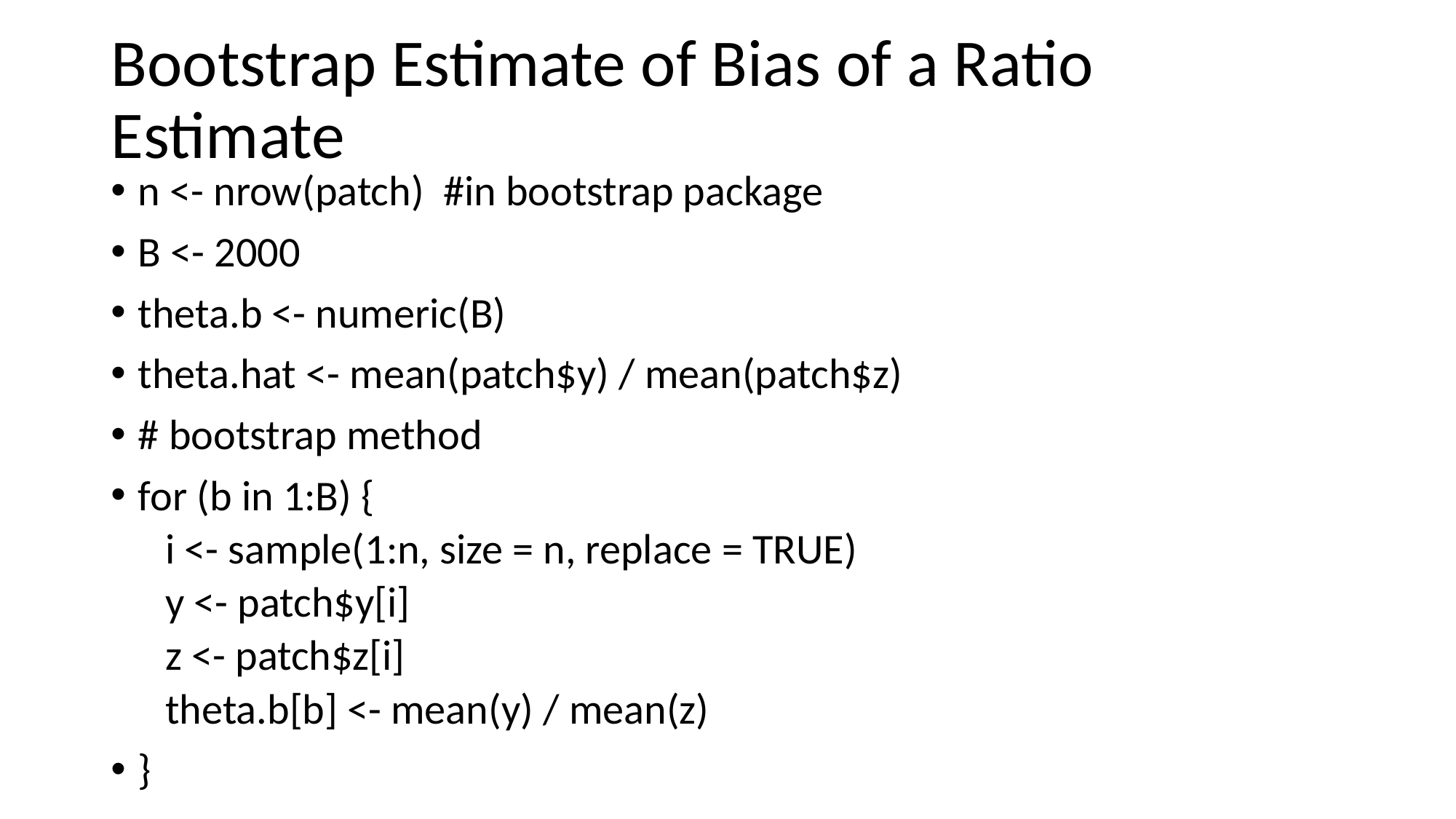

# Bootstrap Estimate of Bias of a Ratio Estimate
n <- nrow(patch)  #in bootstrap package
B <- 2000
theta.b <- numeric(B)
theta.hat <- mean(patch$y) / mean(patch$z)
# bootstrap method
for (b in 1:B) {
i <- sample(1:n, size = n, replace = TRUE)
y <- patch$y[i]
z <- patch$z[i]
theta.b[b] <- mean(y) / mean(z)
}